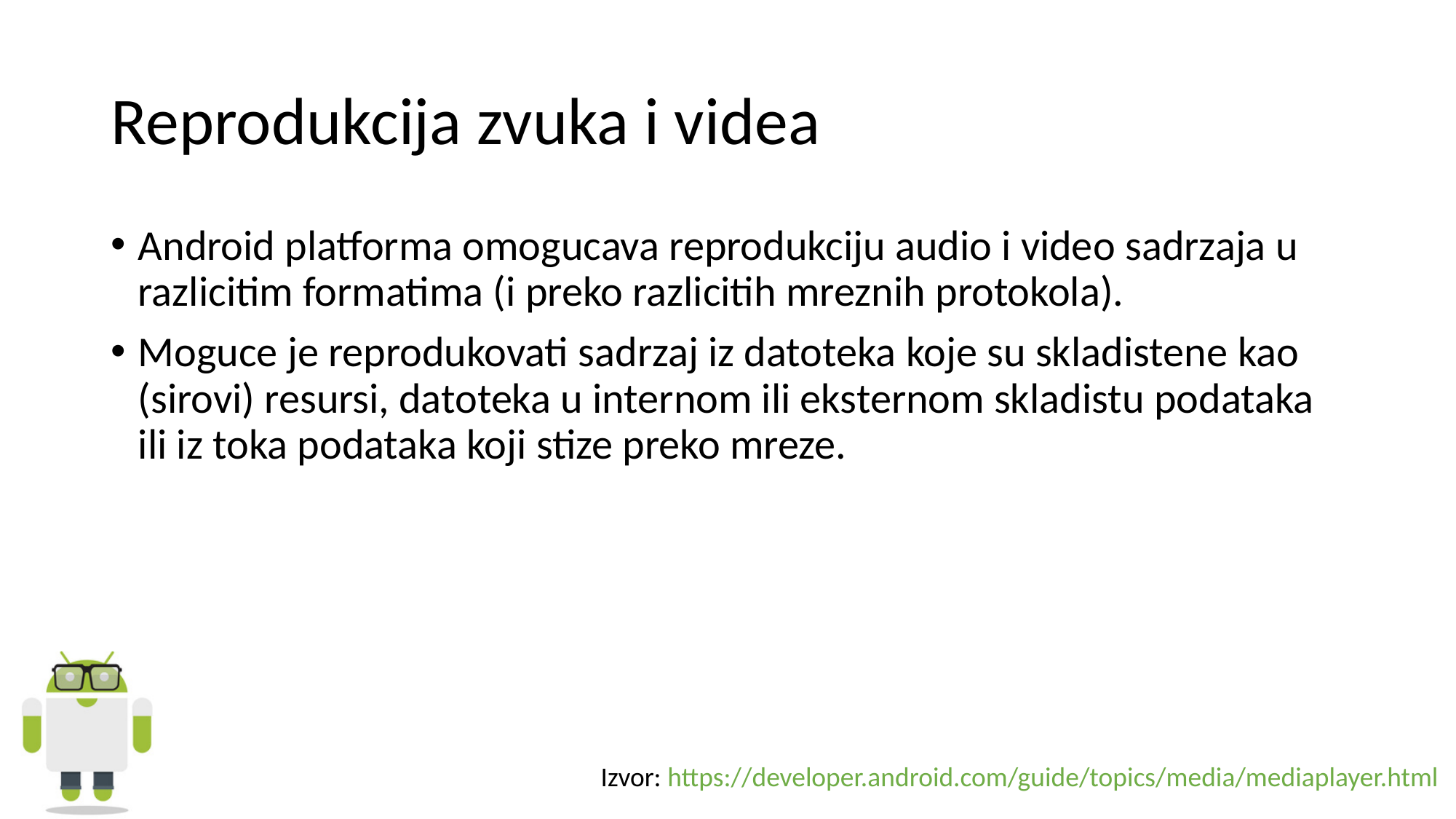

# Reprodukcija zvuka i videa
Android platforma omogucava reprodukciju audio i video sadrzaja u razlicitim formatima (i preko razlicitih mreznih protokola).
Moguce je reprodukovati sadrzaj iz datoteka koje su skladistene kao (sirovi) resursi, datoteka u internom ili eksternom skladistu podataka ili iz toka podataka koji stize preko mreze.
Izvor: https://developer.android.com/guide/topics/media/mediaplayer.html